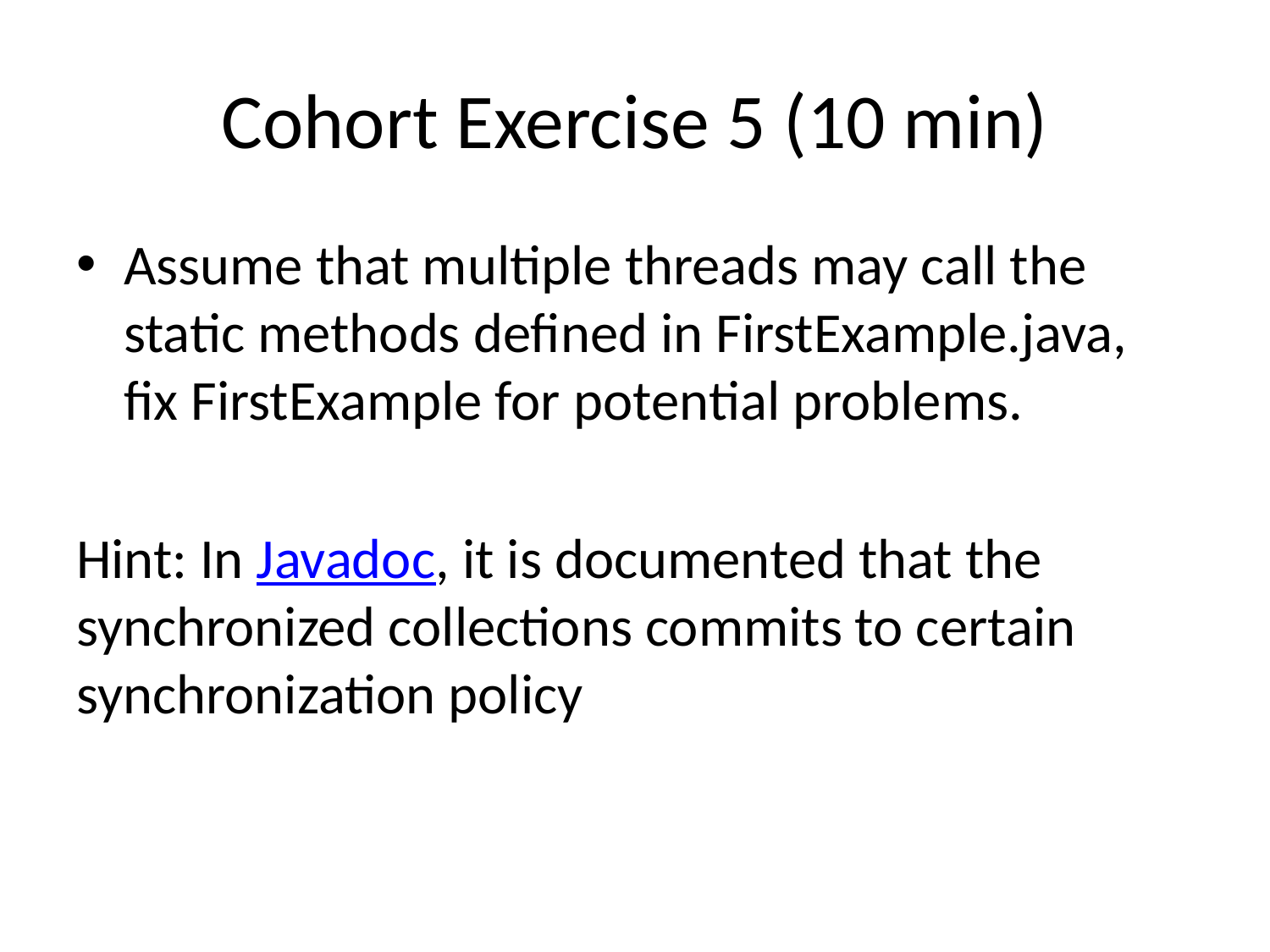

# Cohort Exercise 5 (10 min)
Assume that multiple threads may call the static methods defined in FirstExample.java, fix FirstExample for potential problems.

Hint: In Javadoc, it is documented that the synchronized collections commits to certain synchronization policy